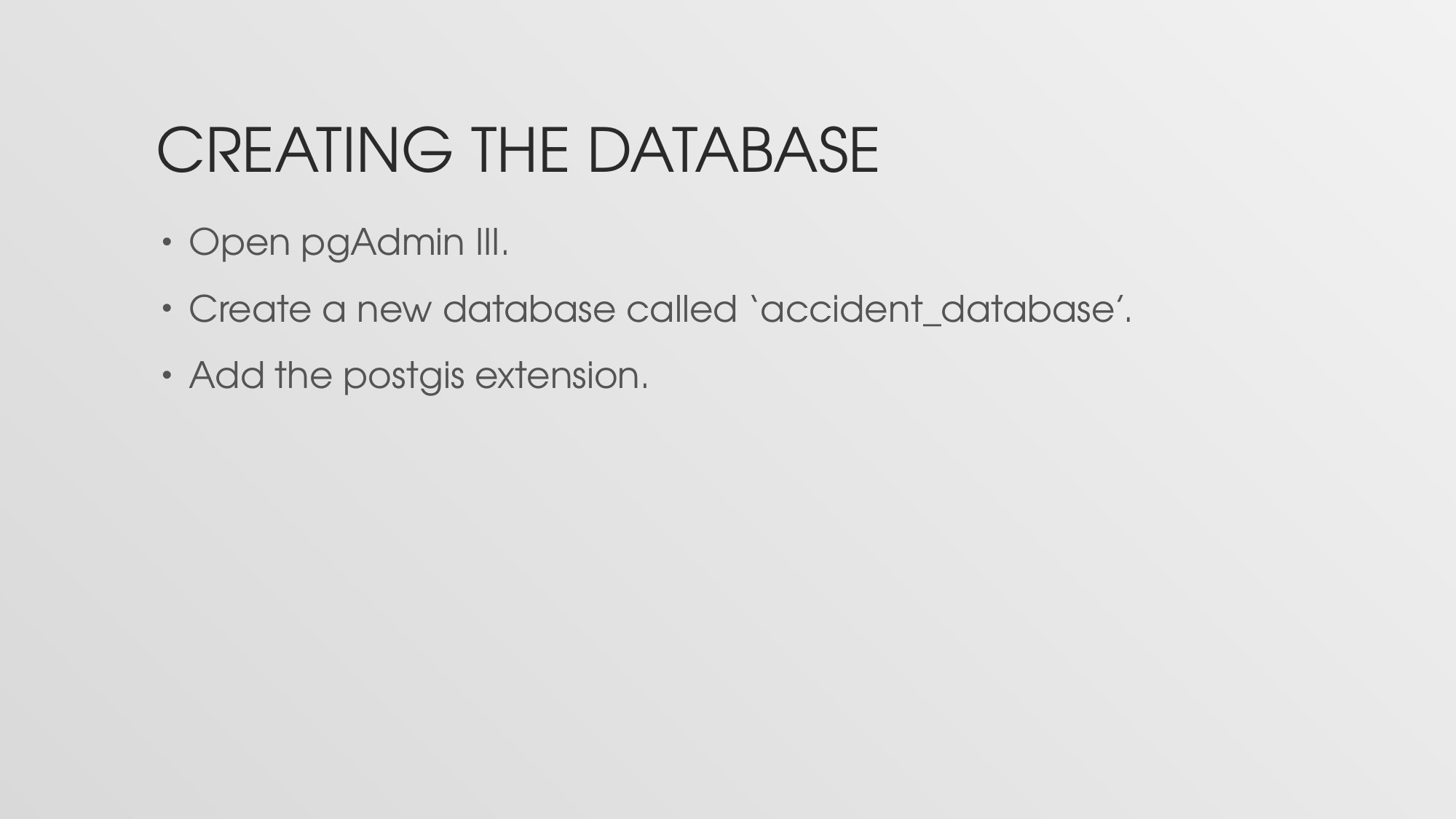

# Creating the database
Open pgAdmin III.
Create a new database called ‘accident_database’.
Add the postgis extension.